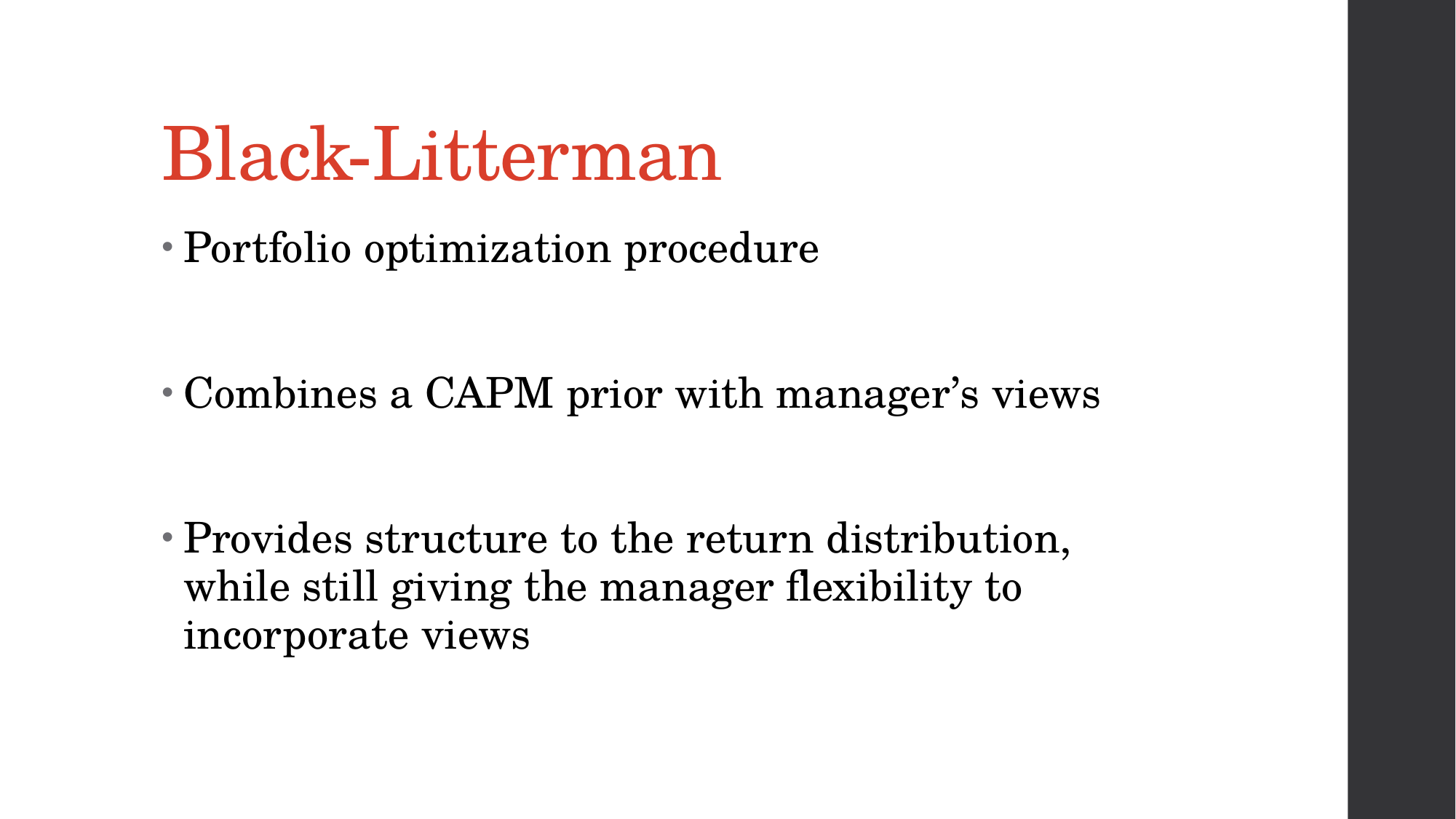

# Black-Litterman
Portfolio optimization procedure

Combines a CAPM prior with manager’s views

Provides structure to the return distribution, while still giving the manager flexibility to incorporate views